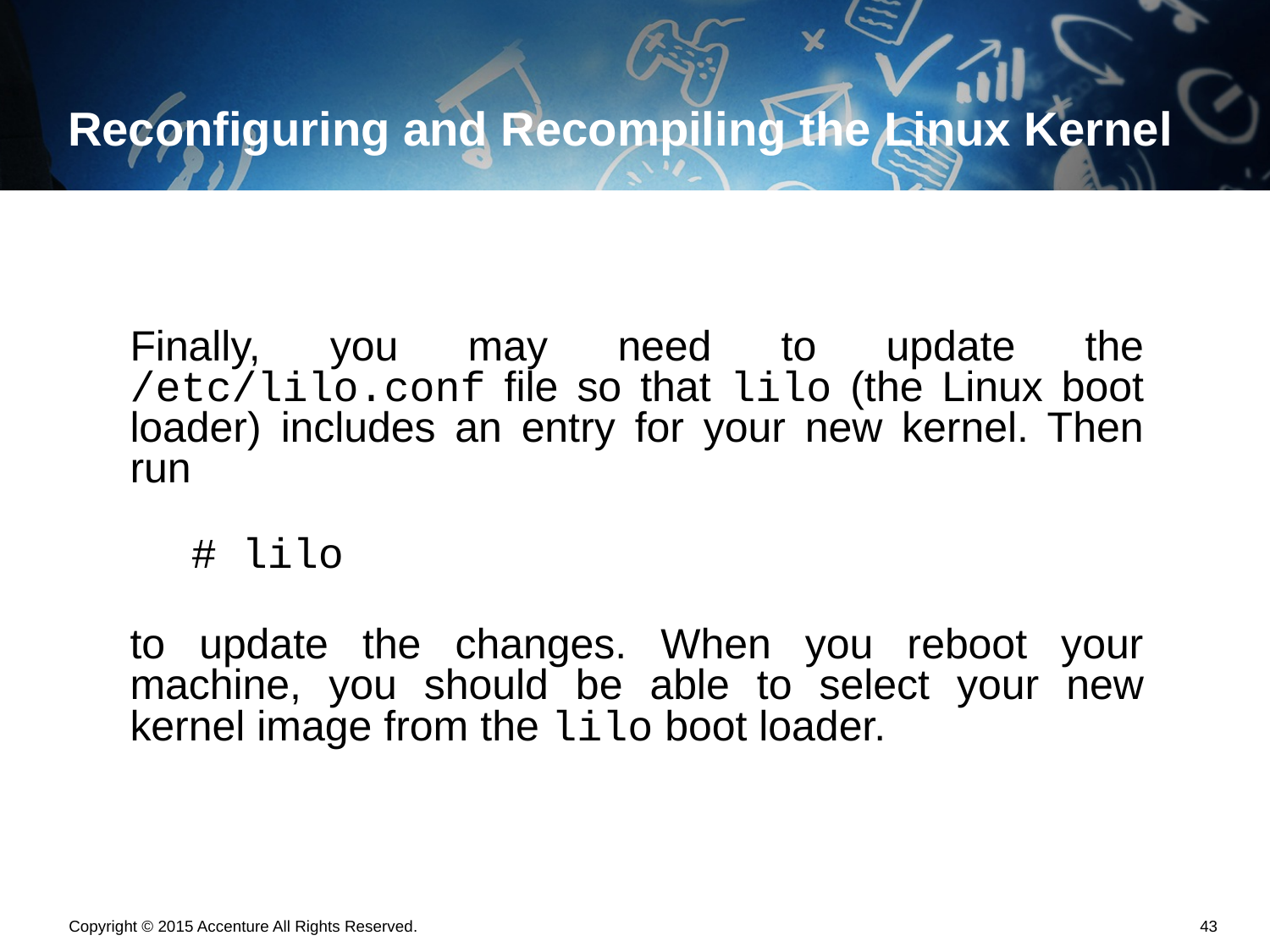

# Reconfiguring and Recompiling the Linux Kernel
Finally, you may need to update the /etc/lilo.conf file so that lilo (the Linux boot loader) includes an entry for your new kernel. Then run

# lilo
to update the changes. When you reboot your machine, you should be able to select your new kernel image from the lilo boot loader.

Copyright © 2015 Accenture All Rights Reserved.
43